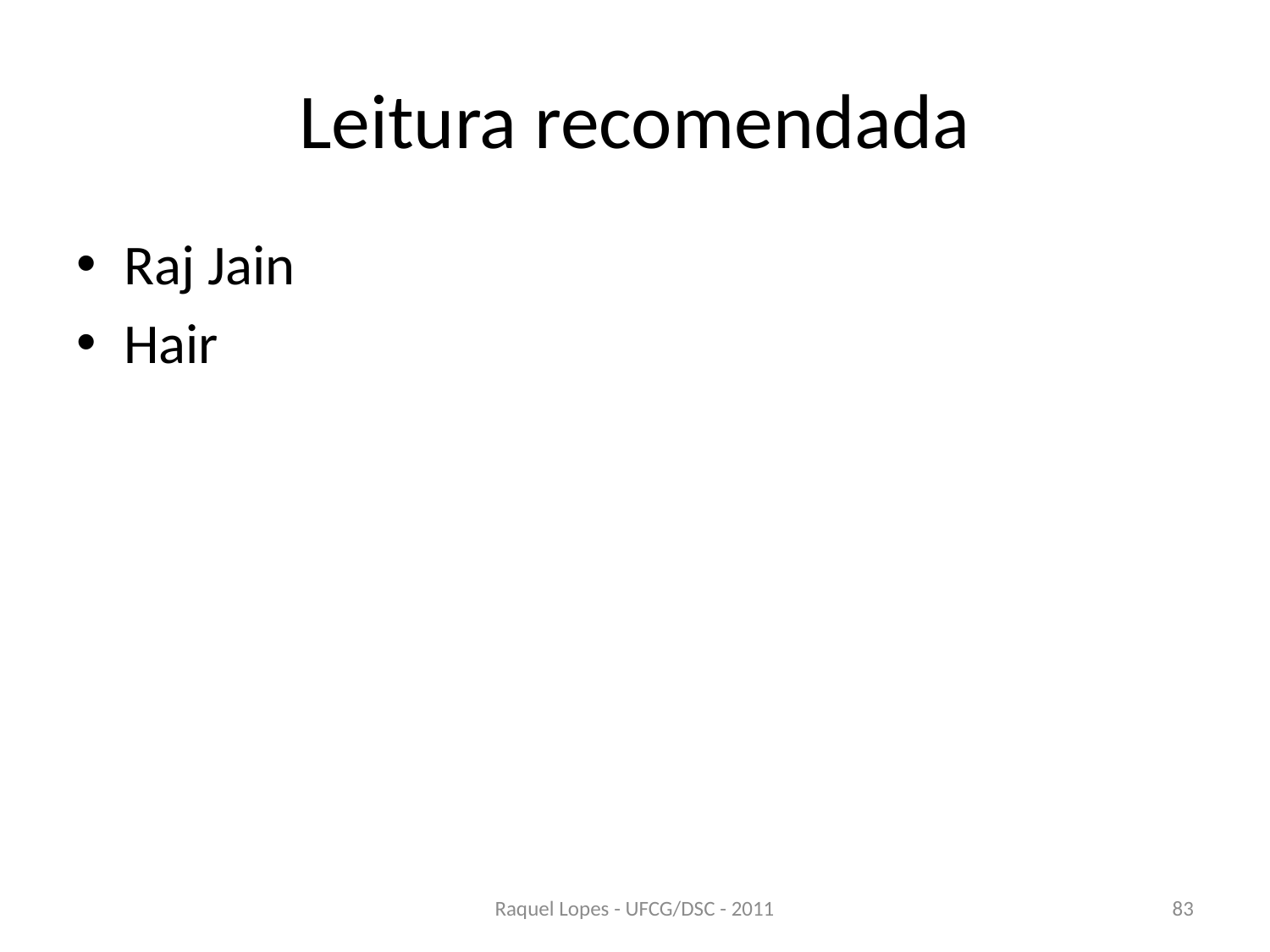

# Leitura recomendada
Raj Jain
Hair
Raquel Lopes - UFCG/DSC - 2011
83